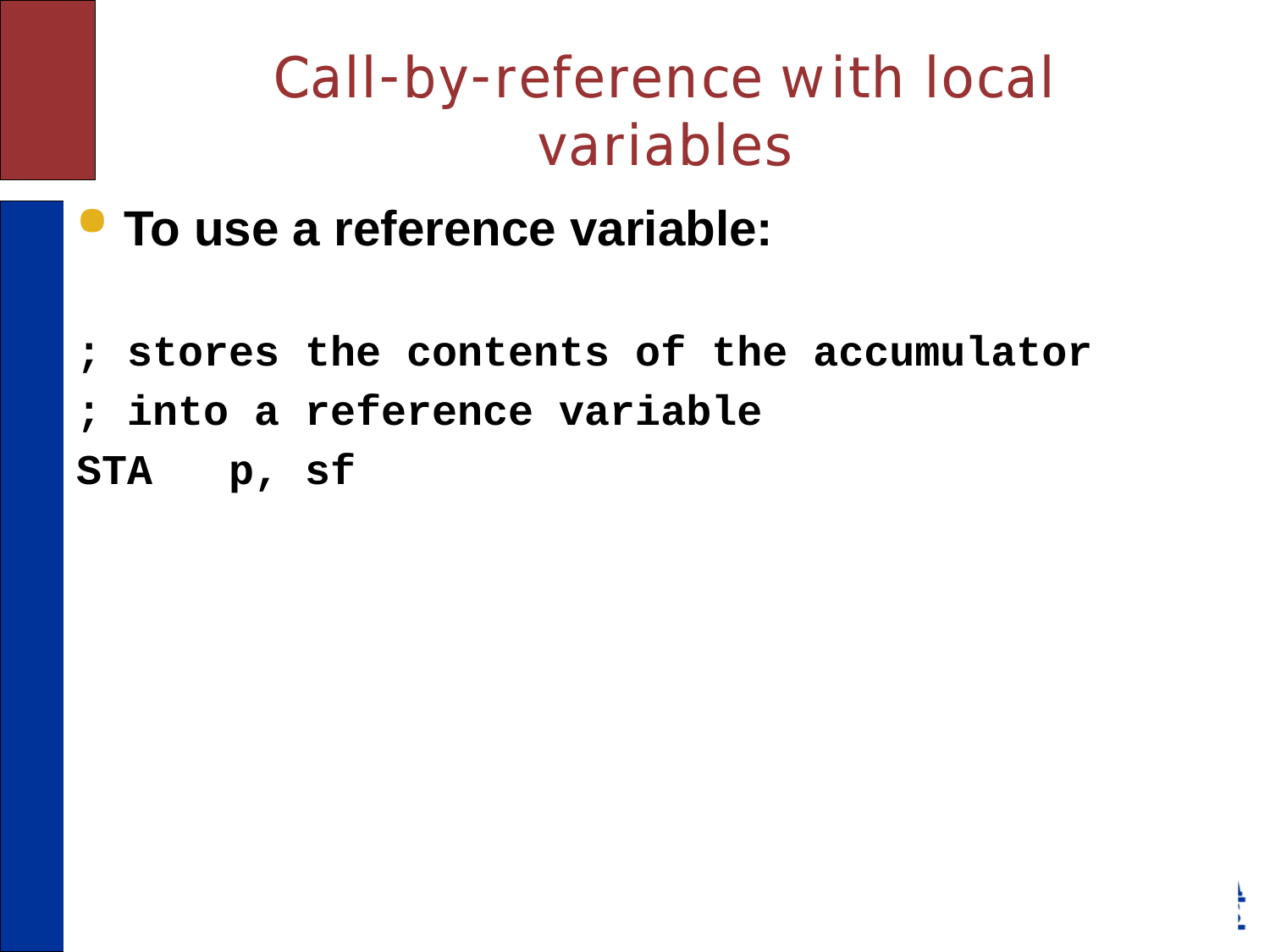

# Call-by-reference with local variables
To use a reference variable:

; stores the contents of the accumulator
; into a reference variable
STA   p, sf